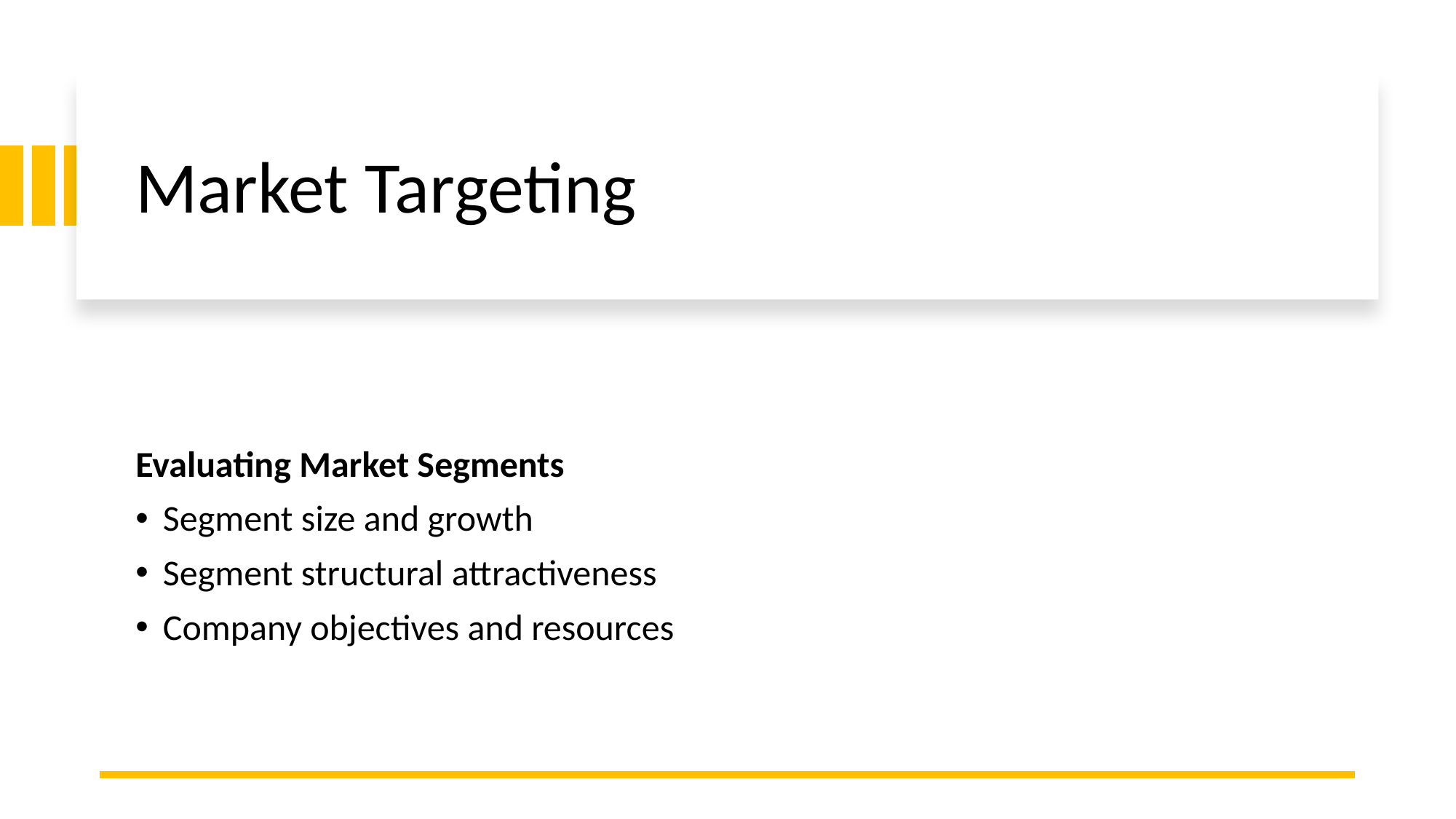

# Market Targeting

Evaluating Market Segments
Segment size and growth
Segment structural attractiveness
Company objectives and resources